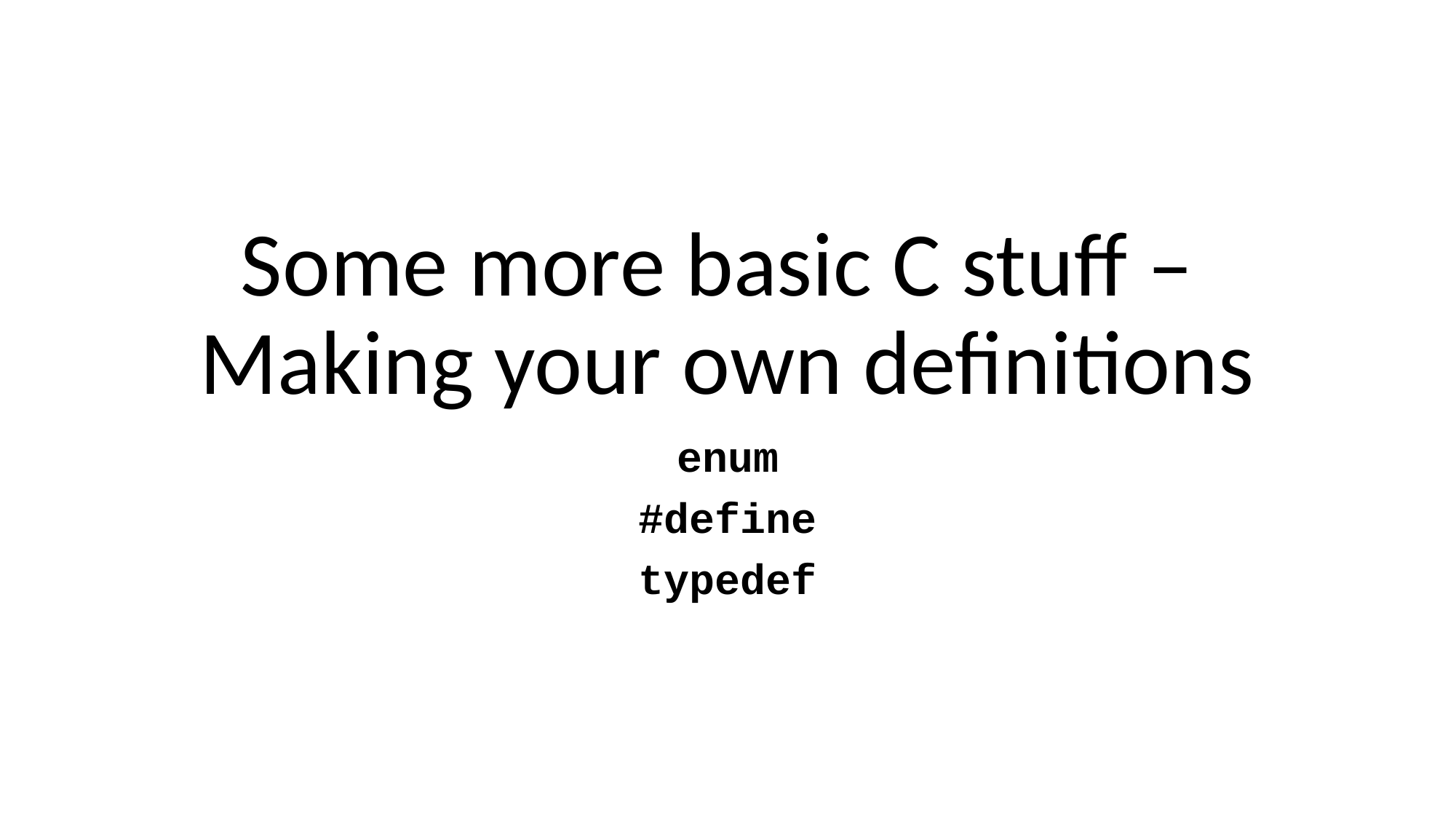

# Some more basic C stuff – Making your own definitions
enum
#define
typedef